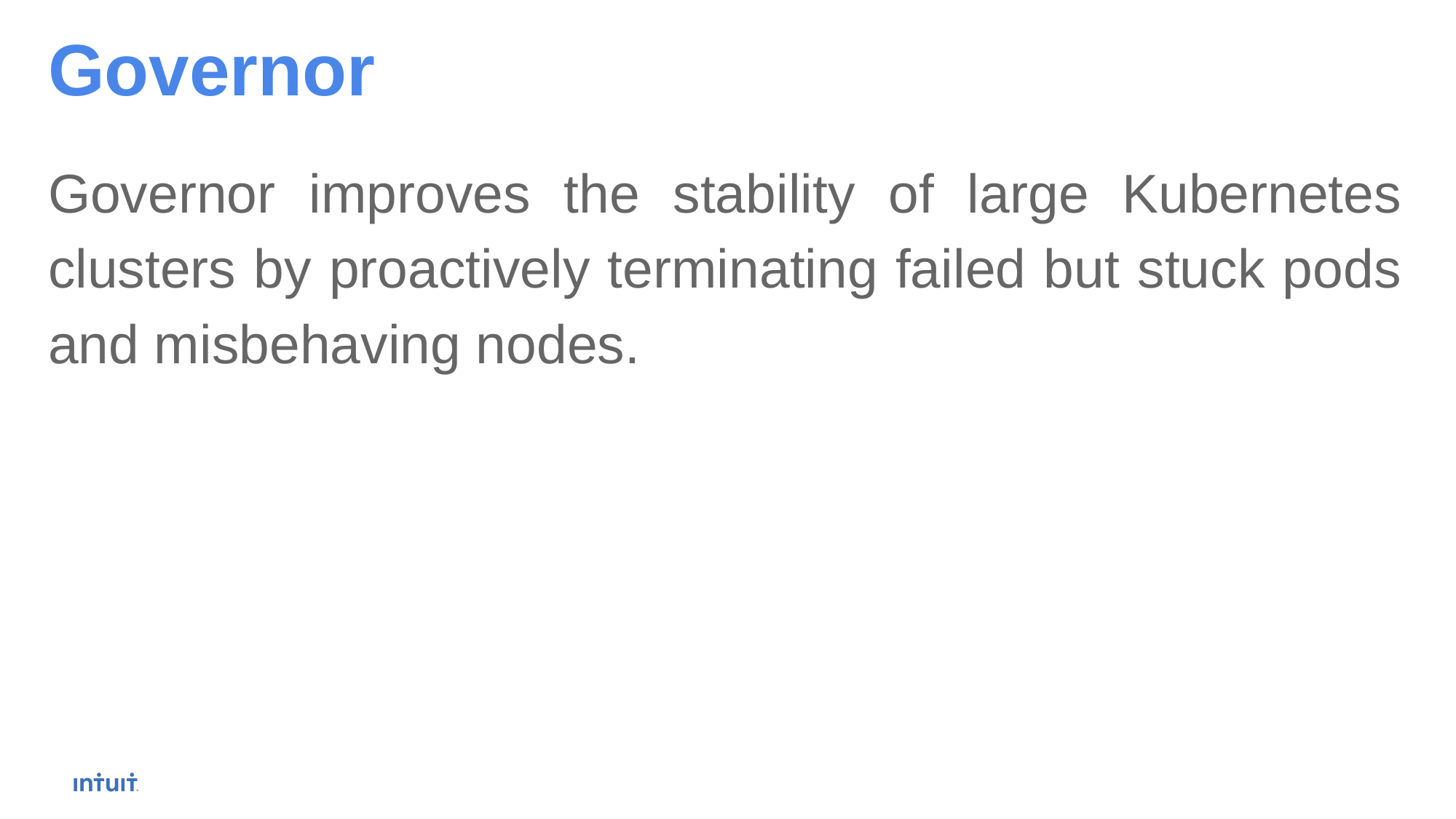

Governor
Governor improves the stability of large Kubernetes clusters by proactively terminating failed but stuck pods and misbehaving nodes.